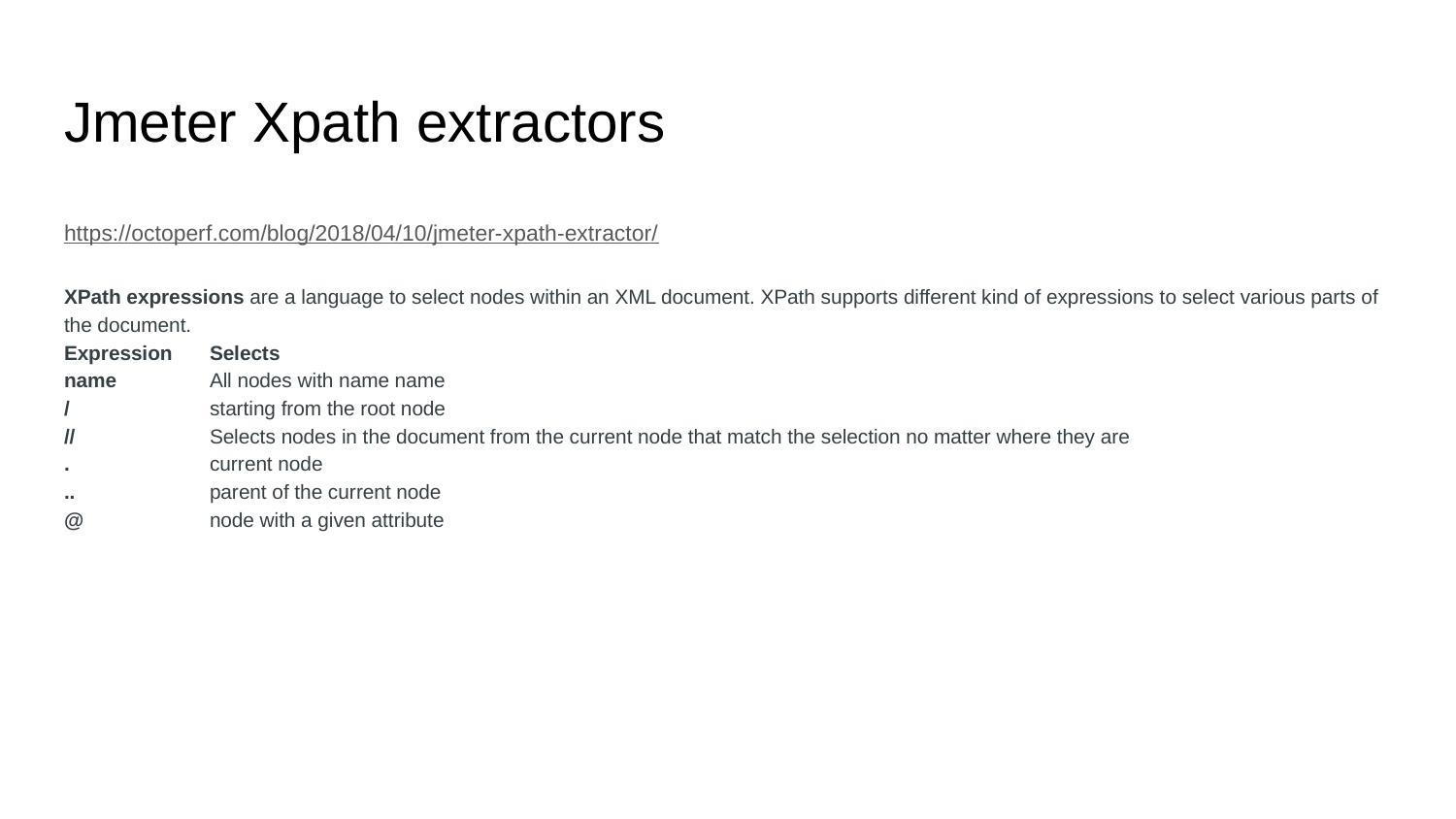

# Jmeter Xpath extractors
https://octoperf.com/blog/2018/04/10/jmeter-xpath-extractor/
XPath expressions are a language to select nodes within an XML document. XPath supports different kind of expressions to select various parts of the document.
Expression	Selects
name	All nodes with name name
/	starting from the root node
//	Selects nodes in the document from the current node that match the selection no matter where they are
.	current node
..	parent of the current node
@	node with a given attribute